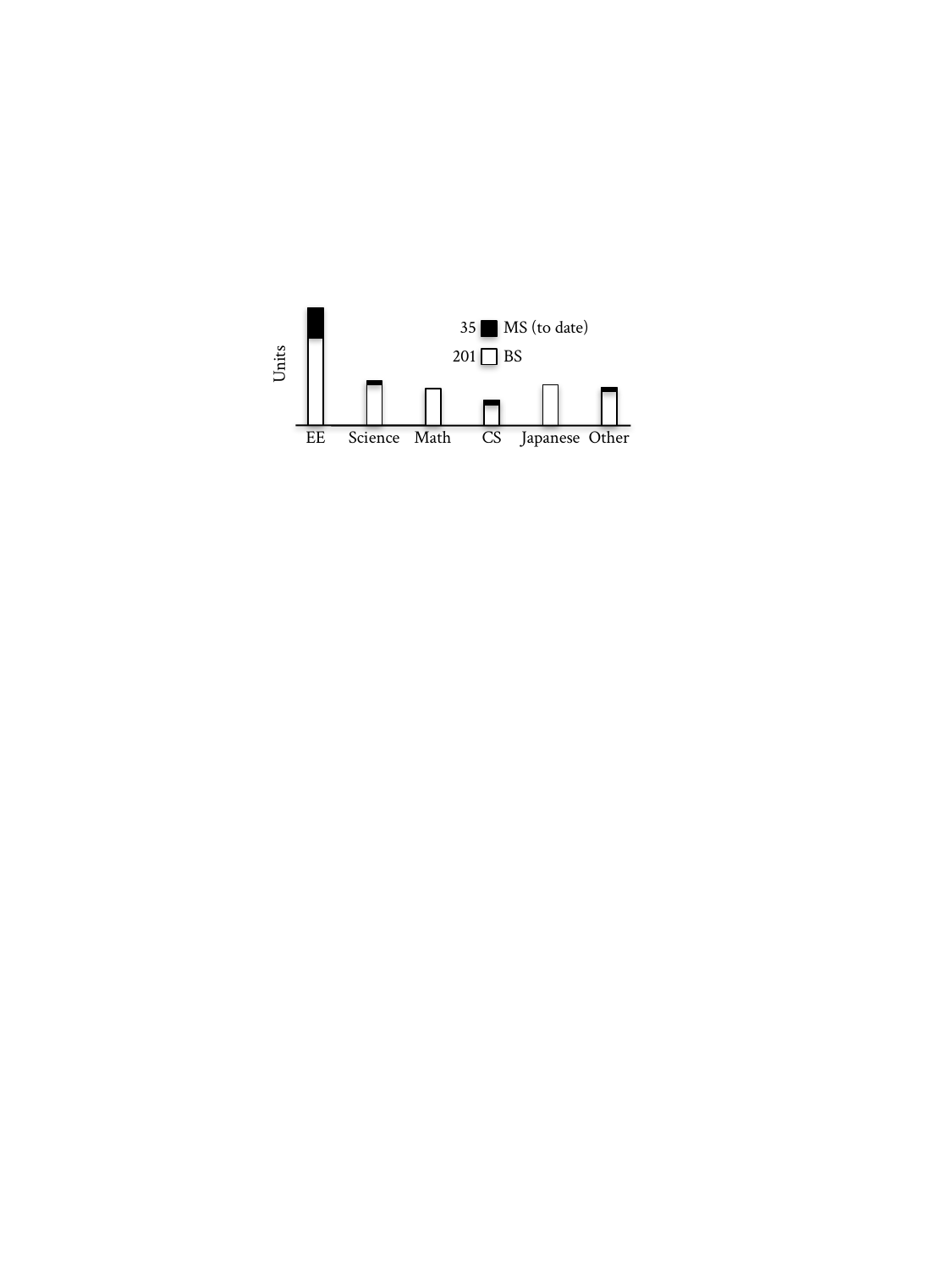

35
MS (to date)

201
BS
Units

EE
Science
Math
CS
Japanese
Other